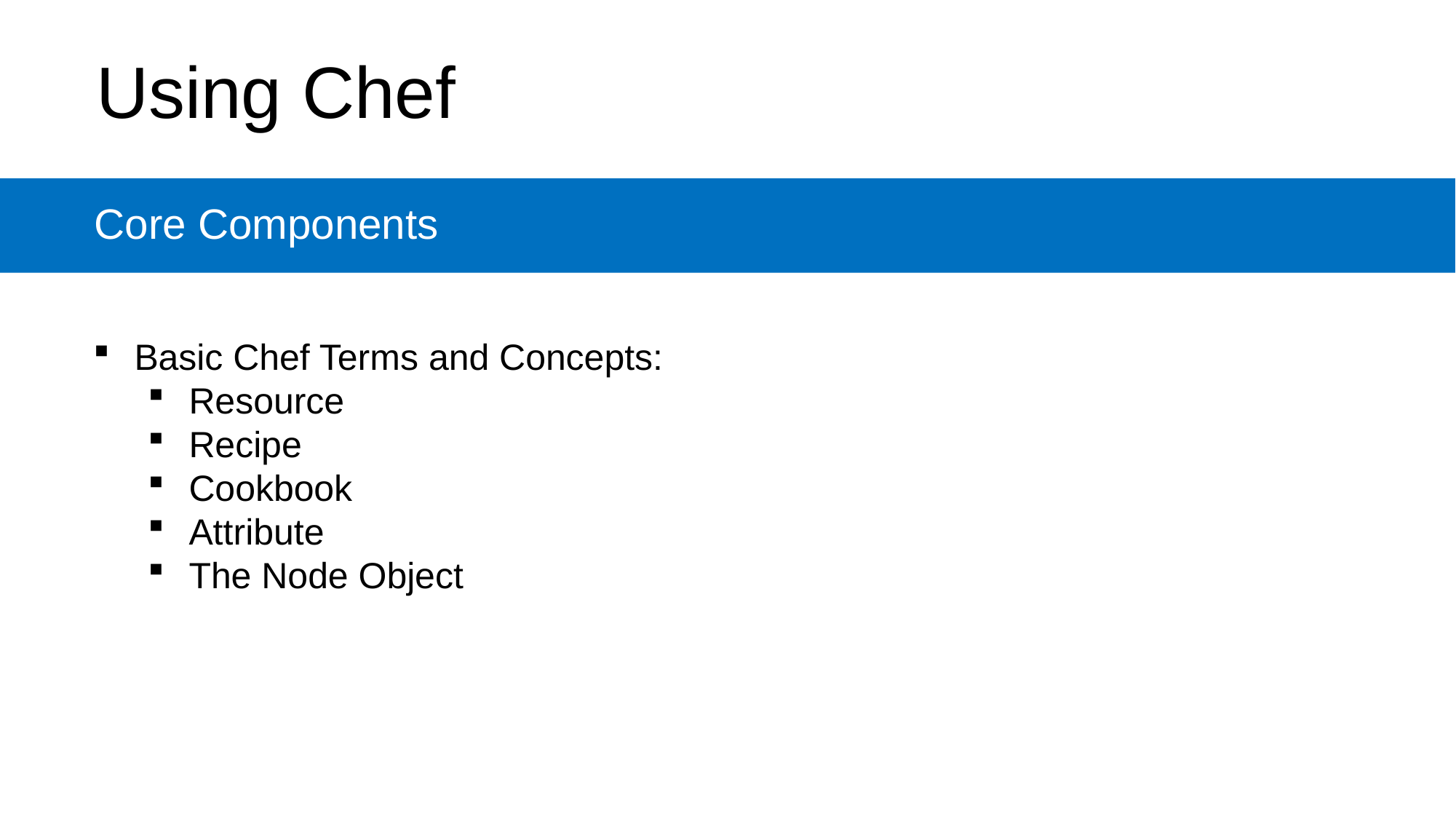

# Using Chef

Core Components
Basic Chef Terms and Concepts:
Resource
Recipe
Cookbook
Attribute
The Node Object